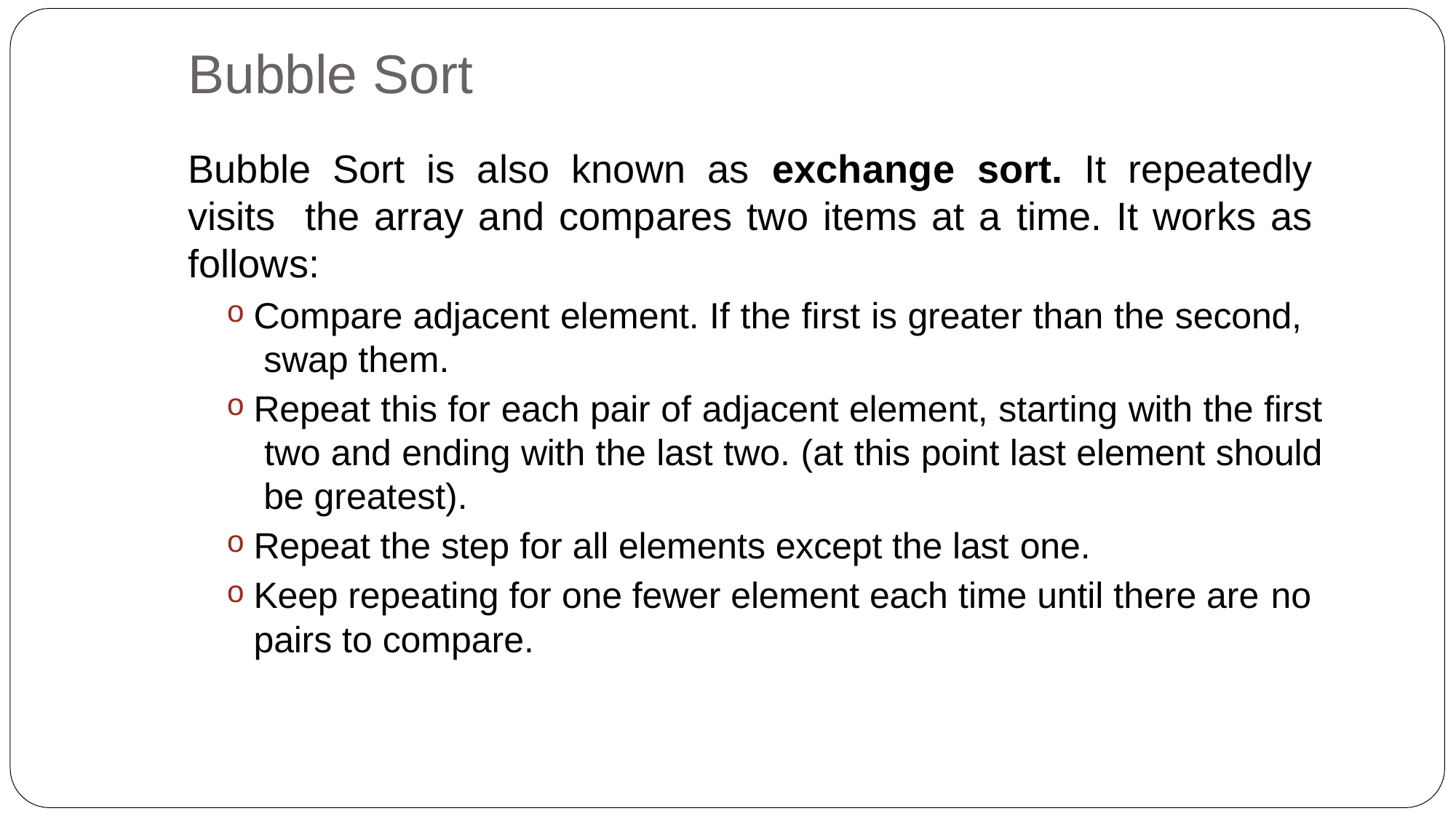

# Bubble Sort
Bubble Sort is also known as exchange sort. It repeatedly visits  the array and compares two items at a time. It works as follows:
Compare adjacent element. If the first is greater than the second,  swap them.
Repeat this for each pair of adjacent element, starting with the first  two and ending with the last two. (at this point last element should  be greatest).
Repeat the step for all elements except the last one.
Keep repeating for one fewer element each time until there are no
pairs to compare.